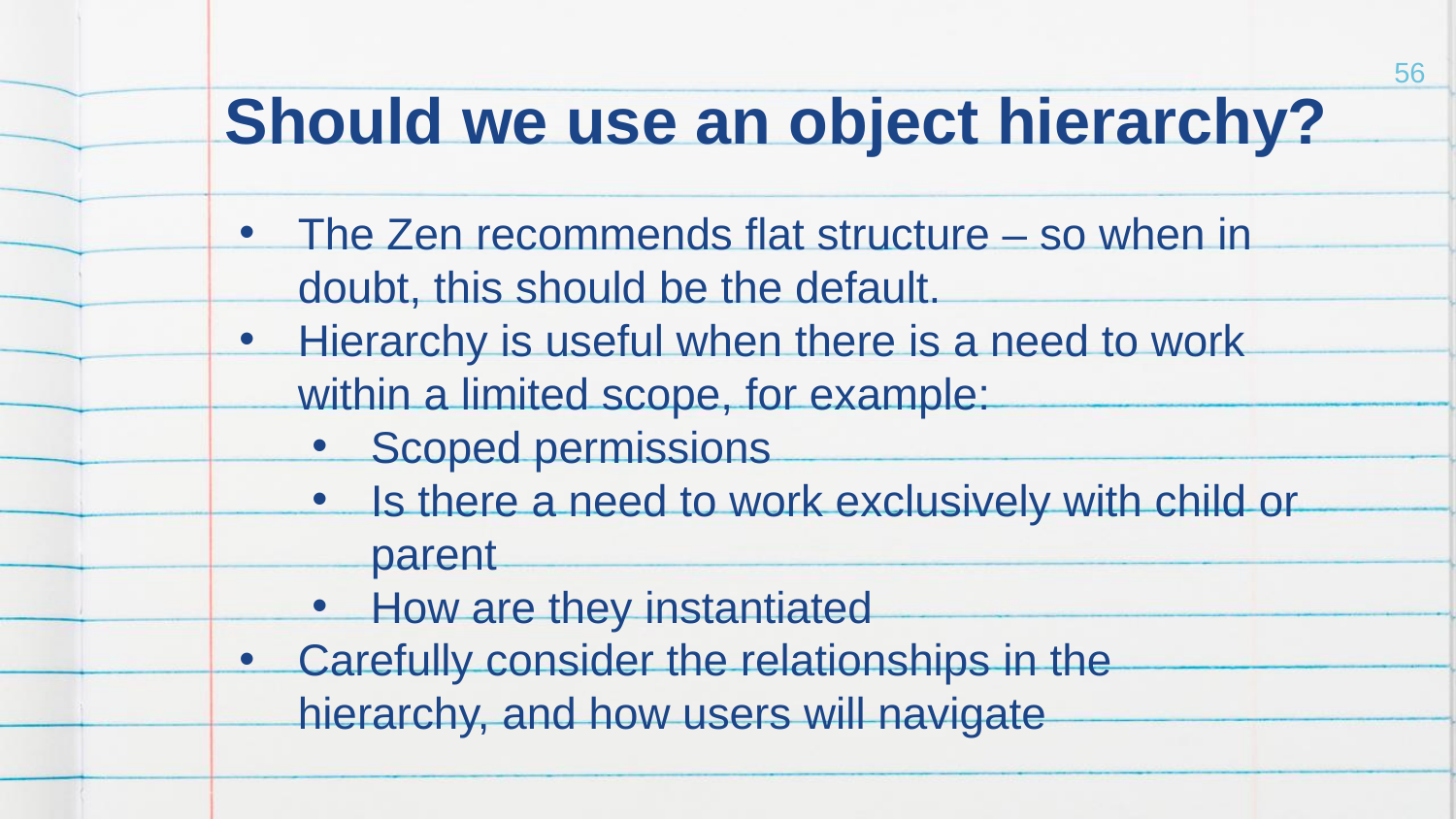

# Should we use an object hierarchy?
56
The Zen recommends flat structure – so when in doubt, this should be the default.
Hierarchy is useful when there is a need to work within a limited scope, for example:
Scoped permissions
Is there a need to work exclusively with child or parent
How are they instantiated
Carefully consider the relationships in the hierarchy, and how users will navigate